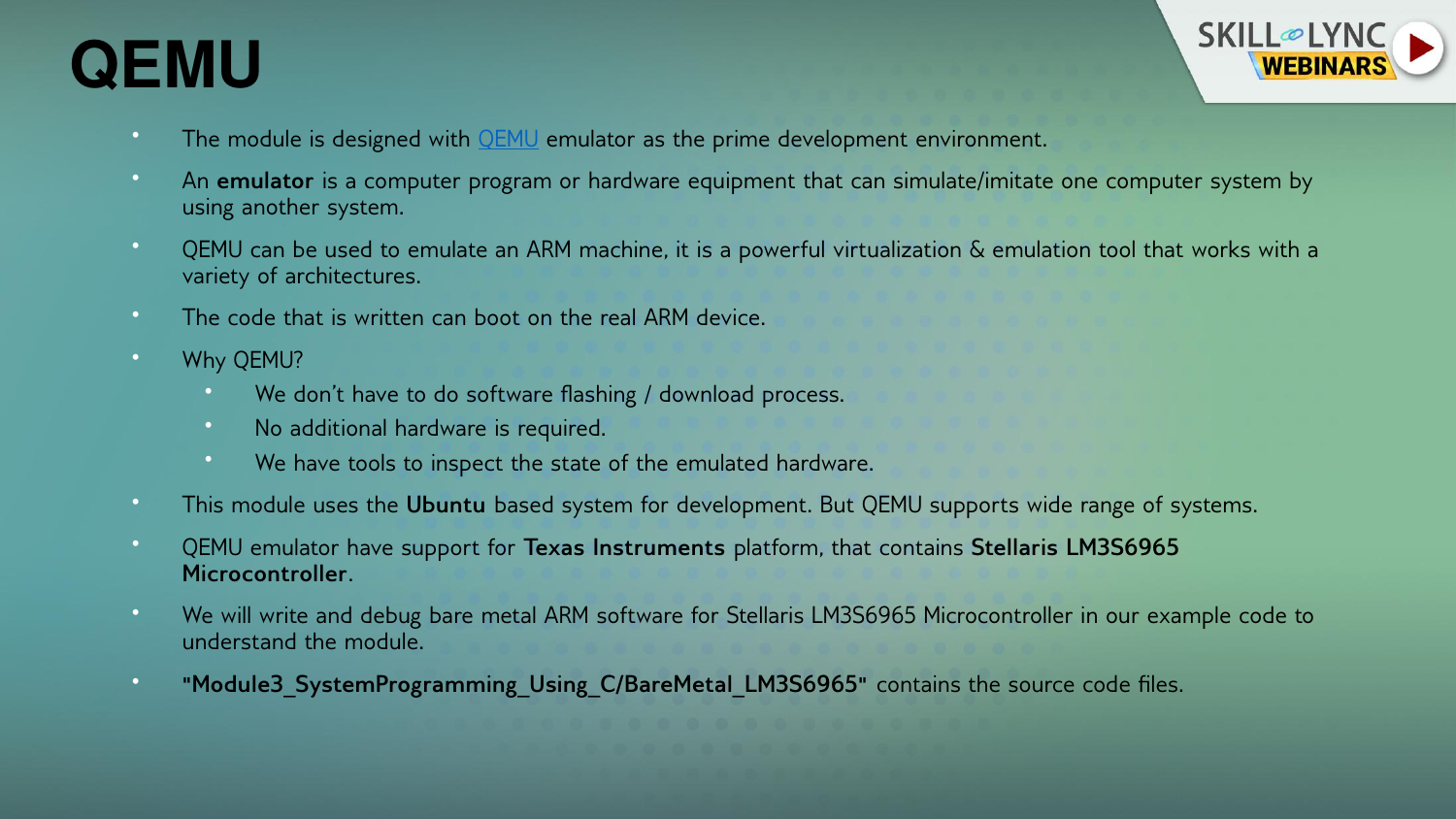

# QEMU
The module is designed with QEMU emulator as the prime development environment.
An emulator is a computer program or hardware equipment that can simulate/imitate one computer system by using another system.
QEMU can be used to emulate an ARM machine, it is a powerful virtualization & emulation tool that works with a variety of architectures.
The code that is written can boot on the real ARM device.
Why QEMU?
We don’t have to do software flashing / download process.
No additional hardware is required.
We have tools to inspect the state of the emulated hardware.
This module uses the Ubuntu based system for development. But QEMU supports wide range of systems.
QEMU emulator have support for Texas Instruments platform, that contains Stellaris LM3S6965 Microcontroller.
We will write and debug bare metal ARM software for Stellaris LM3S6965 Microcontroller in our example code to understand the module.
"Module3_SystemProgramming_Using_C/BareMetal_LM3S6965" contains the source code files.